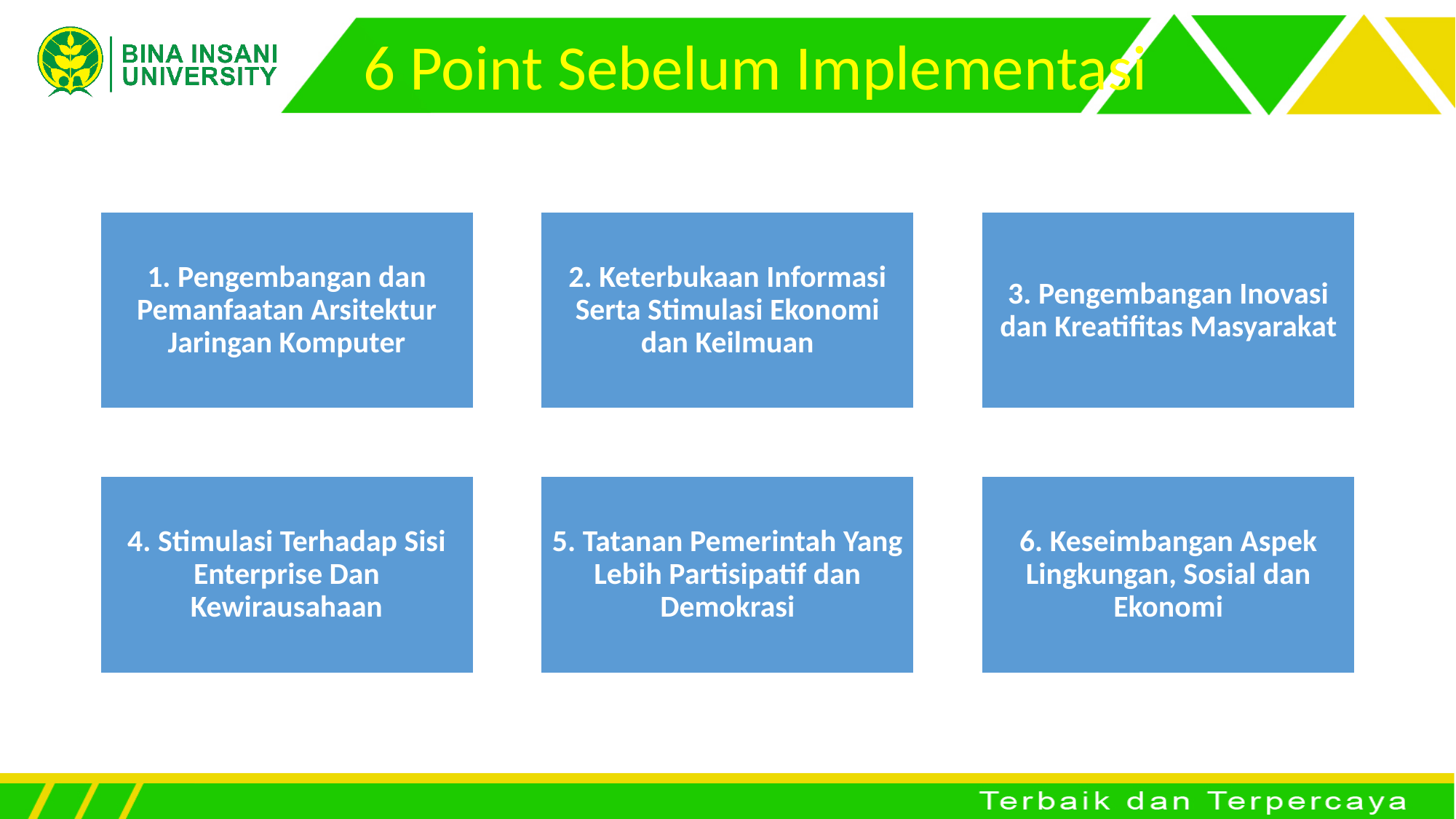

# 6 Point Sebelum Implementasi
1. Pengembangan dan Pemanfaatan Arsitektur Jaringan Komputer
2. Keterbukaan Informasi Serta Stimulasi Ekonomi dan Keilmuan
3. Pengembangan Inovasi dan Kreatifitas Masyarakat
4. Stimulasi Terhadap Sisi Enterprise Dan Kewirausahaan
5. Tatanan Pemerintah Yang Lebih Partisipatif dan Demokrasi
6. Keseimbangan Aspek Lingkungan, Sosial dan Ekonomi